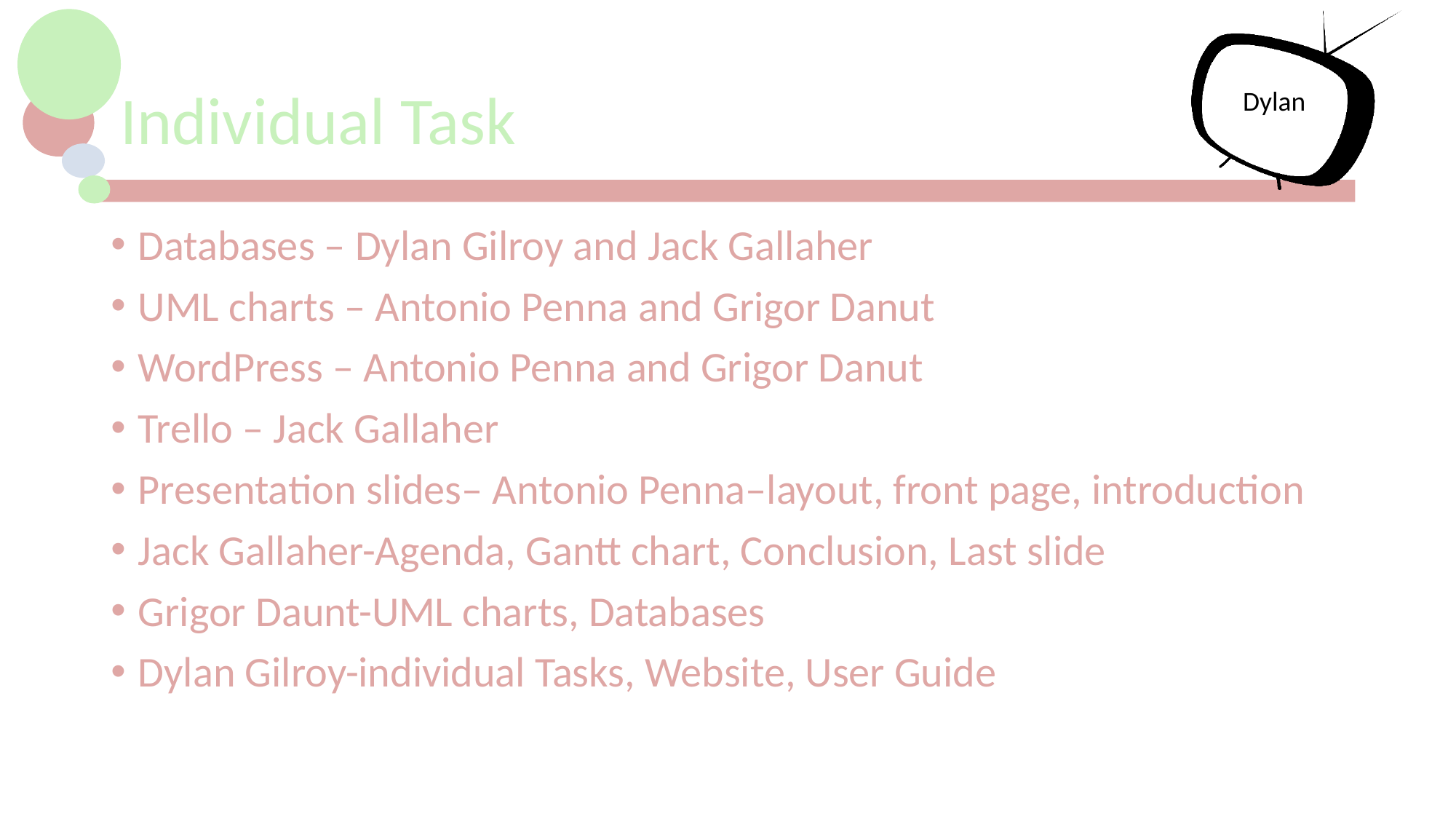

# Individual Task
Dylan
Databases – Dylan Gilroy and Jack Gallaher
UML charts – Antonio Penna and Grigor Danut
WordPress – Antonio Penna and Grigor Danut
Trello – Jack Gallaher
Presentation slides– Antonio Penna–layout, front page, introduction
Jack Gallaher-Agenda, Gantt chart, Conclusion, Last slide
Grigor Daunt-UML charts, Databases
Dylan Gilroy-individual Tasks, Website, User Guide